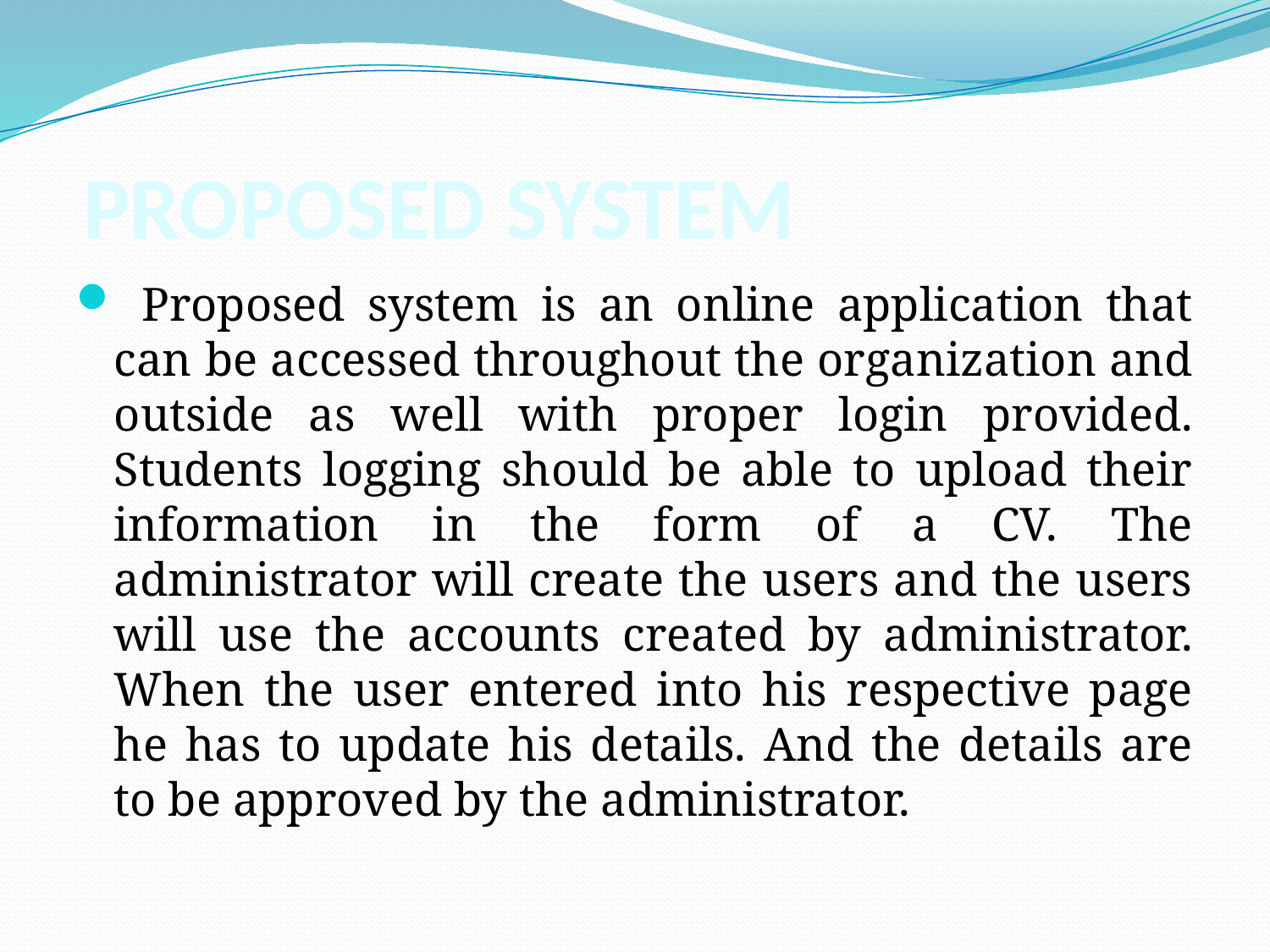

# PROPOSED SYSTEM
 Proposed system is an online application that can be accessed throughout the organization and outside as well with proper login provided. Students logging should be able to upload their information in the form of a CV. The administrator will create the users and the users will use the accounts created by administrator. When the user entered into his respective page he has to update his details. And the details are to be approved by the administrator.